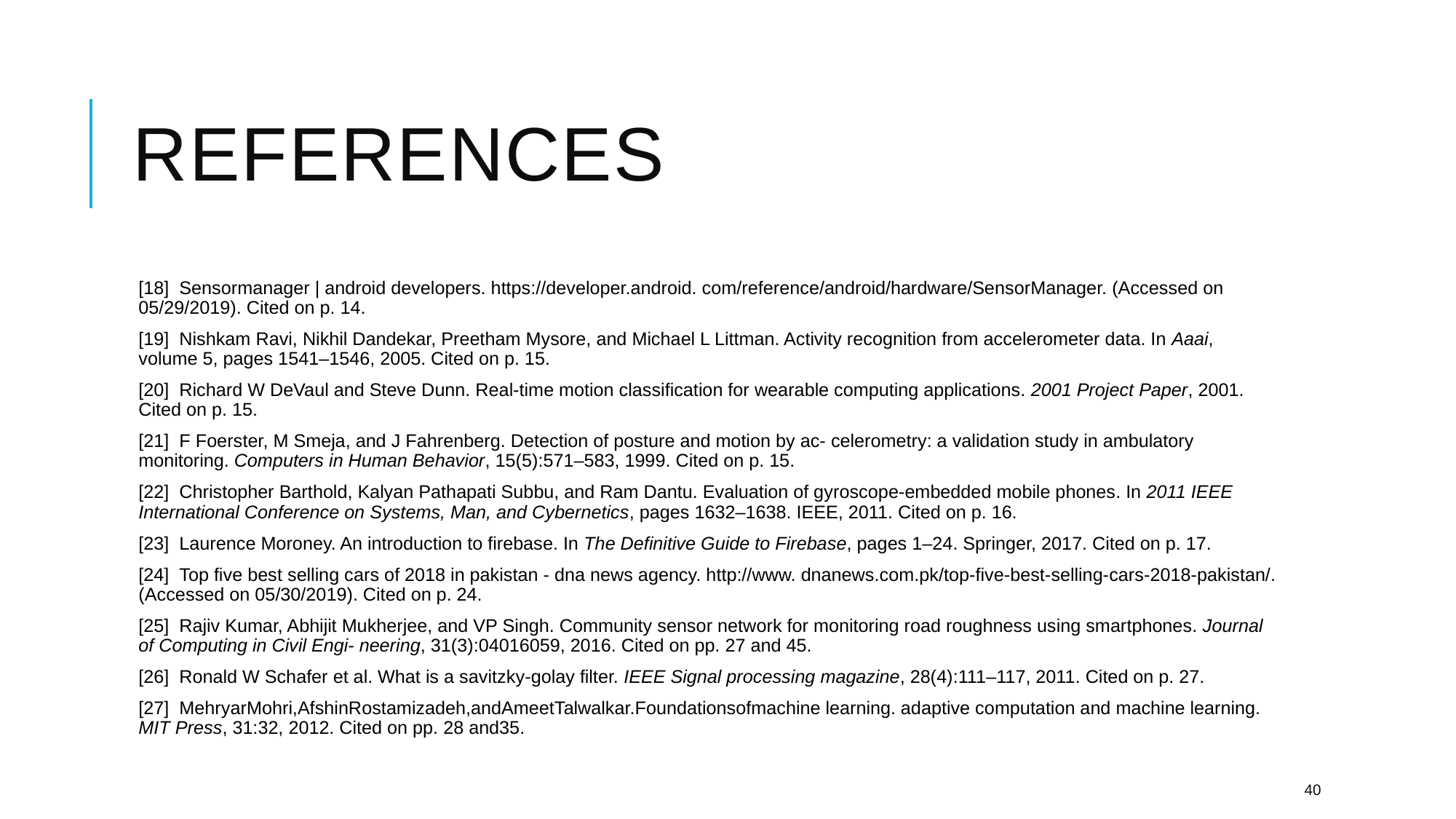

# references
[18]  Sensormanager | android developers. https://developer.android. com/reference/android/hardware/SensorManager. (Accessed on 05/29/2019). Cited on p. 14.
[19]  Nishkam Ravi, Nikhil Dandekar, Preetham Mysore, and Michael L Littman. Activity recognition from accelerometer data. In Aaai, volume 5, pages 1541–1546, 2005. Cited on p. 15.
[20]  Richard W DeVaul and Steve Dunn. Real-time motion classification for wearable computing applications. 2001 Project Paper, 2001. Cited on p. 15.
[21]  F Foerster, M Smeja, and J Fahrenberg. Detection of posture and motion by ac- celerometry: a validation study in ambulatory monitoring. Computers in Human Behavior, 15(5):571–583, 1999. Cited on p. 15.
[22]  Christopher Barthold, Kalyan Pathapati Subbu, and Ram Dantu. Evaluation of gyroscope-embedded mobile phones. In 2011 IEEE International Conference on Systems, Man, and Cybernetics, pages 1632–1638. IEEE, 2011. Cited on p. 16.
[23]  Laurence Moroney. An introduction to firebase. In The Definitive Guide to Firebase, pages 1–24. Springer, 2017. Cited on p. 17.
[24]  Top five best selling cars of 2018 in pakistan - dna news agency. http://www. dnanews.com.pk/top-five-best-selling-cars-2018-pakistan/. (Accessed on 05/30/2019). Cited on p. 24.
[25]  Rajiv Kumar, Abhijit Mukherjee, and VP Singh. Community sensor network for monitoring road roughness using smartphones. Journal of Computing in Civil Engi- neering, 31(3):04016059, 2016. Cited on pp. 27 and 45.
[26]  Ronald W Schafer et al. What is a savitzky-golay filter. IEEE Signal processing magazine, 28(4):111–117, 2011. Cited on p. 27.
[27]  MehryarMohri,AfshinRostamizadeh,andAmeetTalwalkar.Foundationsofmachine learning. adaptive computation and machine learning. MIT Press, 31:32, 2012. Cited on pp. 28 and35.
40